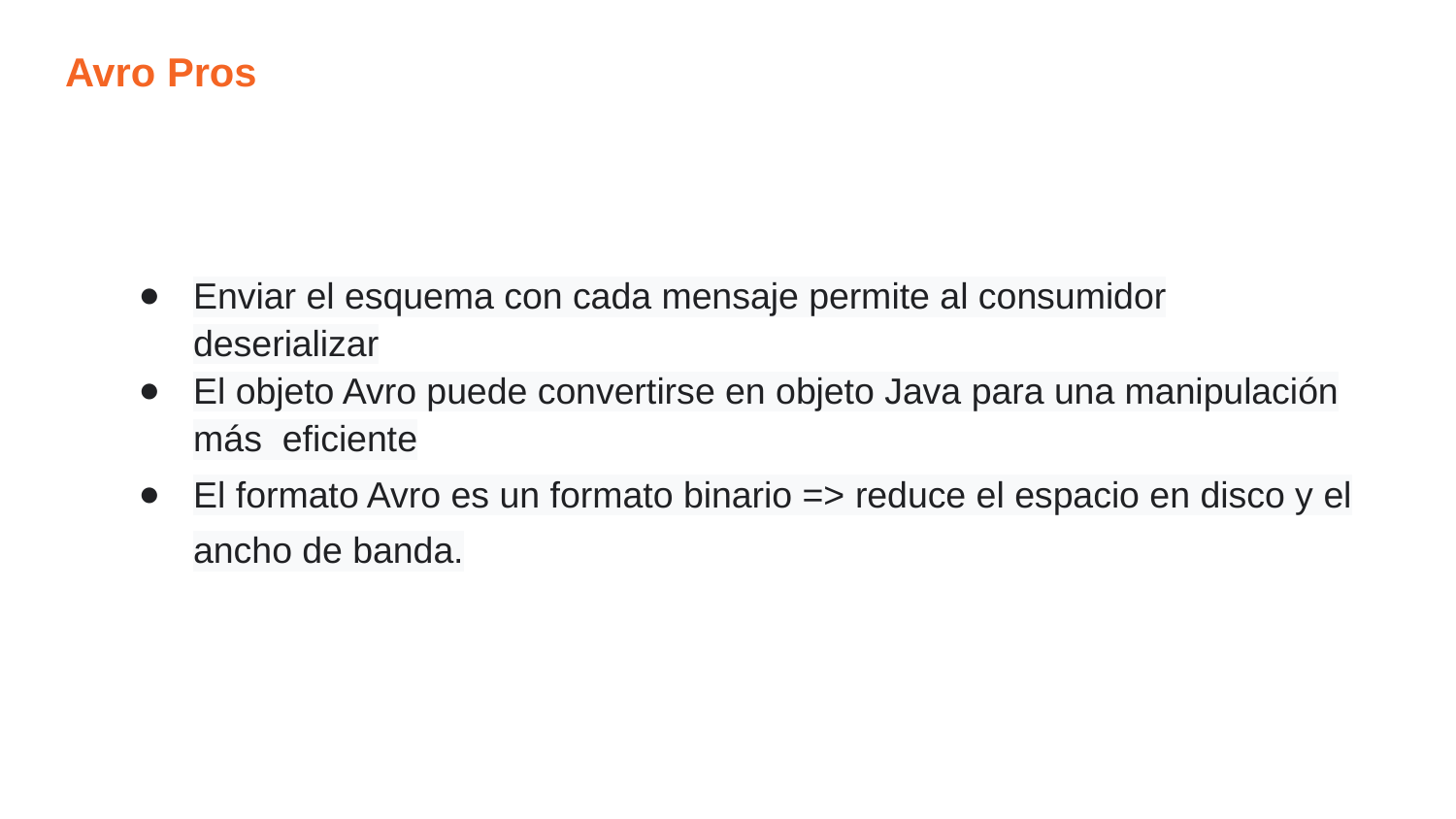

Avro Pros
Enviar el esquema con cada mensaje permite al consumidor deserializar
El objeto Avro puede convertirse en objeto Java para una manipulación más  eficiente
El formato Avro es un formato binario => reduce el espacio en disco y el ancho de banda.